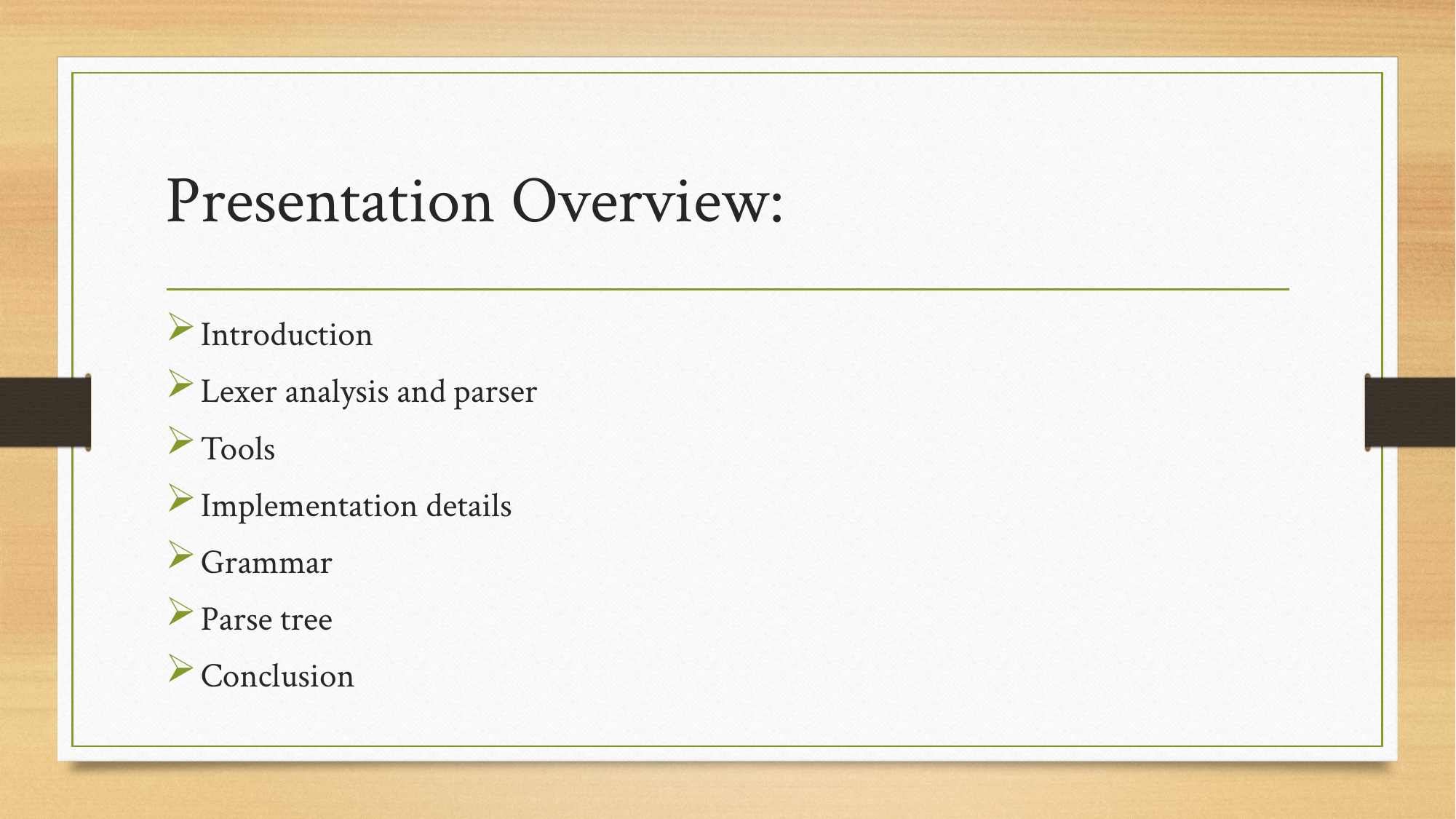

# Presentation Overview:
Introduction
Lexer analysis and parser
Tools
Implementation details
Grammar
Parse tree
Conclusion